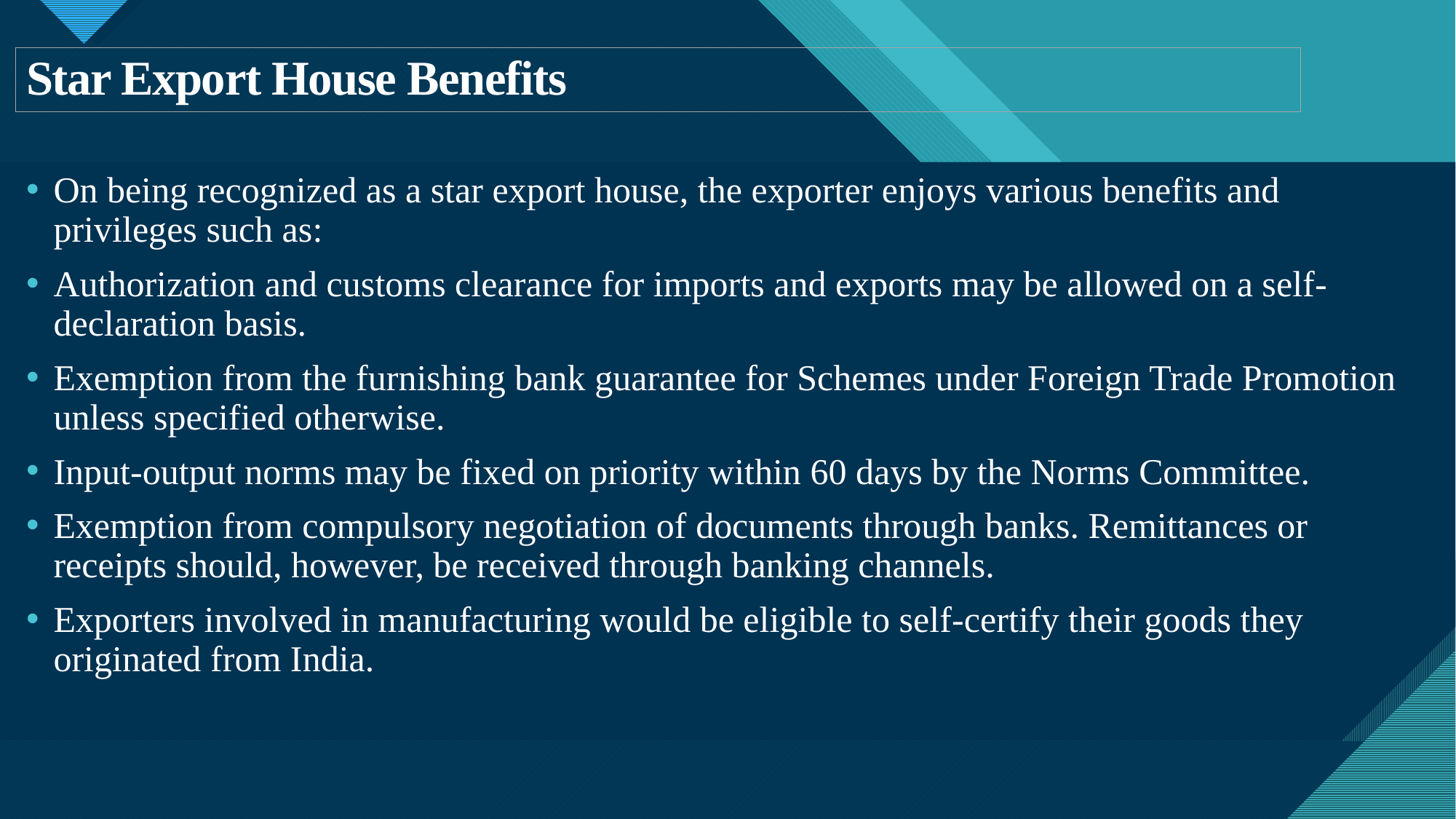

# Star Export House Benefits
On being recognized as a star export house, the exporter enjoys various benefits and privileges such as:
Authorization and customs clearance for imports and exports may be allowed on a self-declaration basis.
Exemption from the furnishing bank guarantee for Schemes under Foreign Trade Promotion unless specified otherwise.
Input-output norms may be fixed on priority within 60 days by the Norms Committee.
Exemption from compulsory negotiation of documents through banks. Remittances or receipts should, however, be received through banking channels.
Exporters involved in manufacturing would be eligible to self-certify their goods they originated from India.